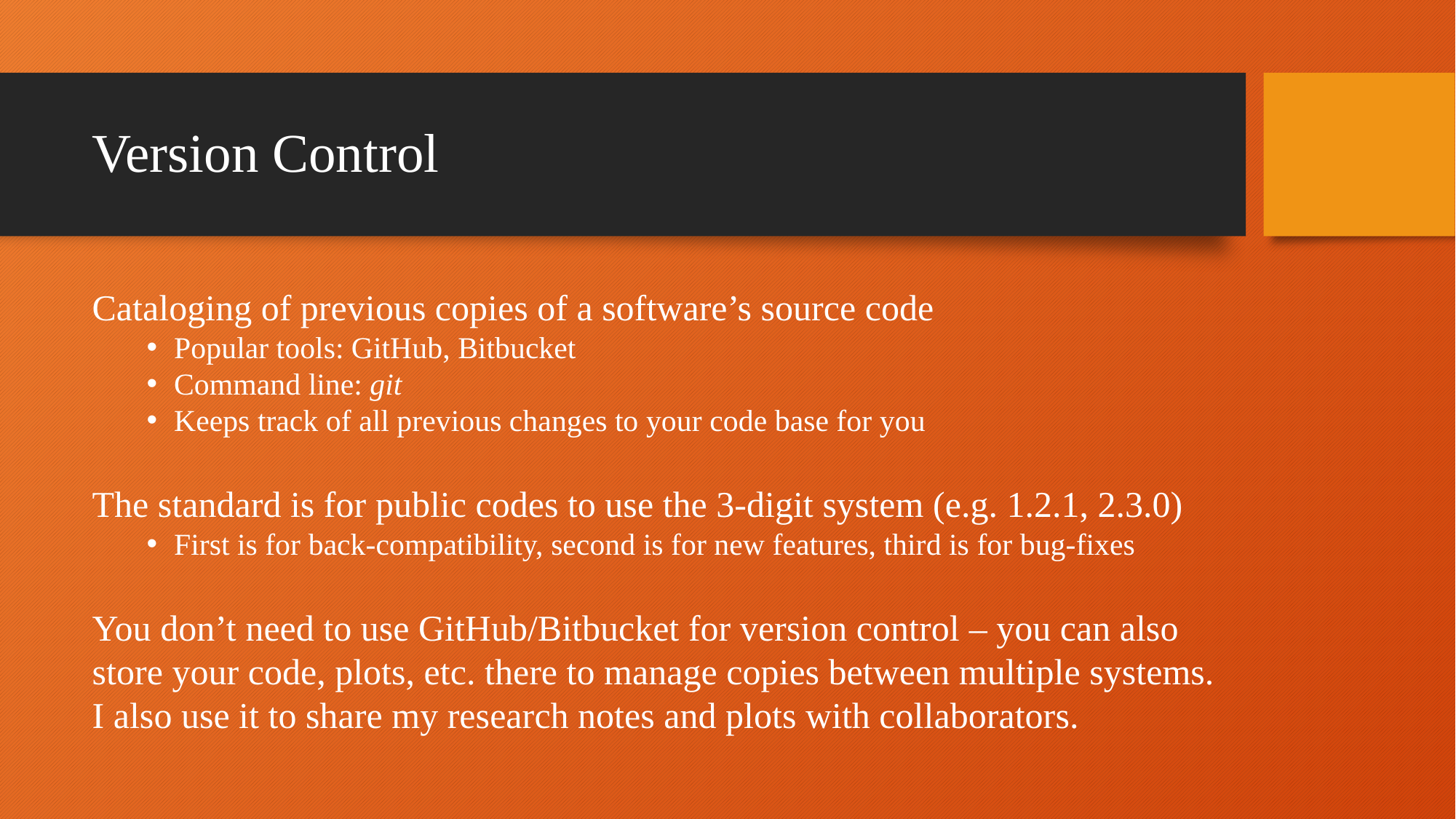

# Version Control
Cataloging of previous copies of a software’s source code
Popular tools: GitHub, Bitbucket
Command line: git
Keeps track of all previous changes to your code base for you

The standard is for public codes to use the 3-digit system (e.g. 1.2.1, 2.3.0)
First is for back-compatibility, second is for new features, third is for bug-fixes

You don’t need to use GitHub/Bitbucket for version control – you can also store your code, plots, etc. there to manage copies between multiple systems.
I also use it to share my research notes and plots with collaborators.